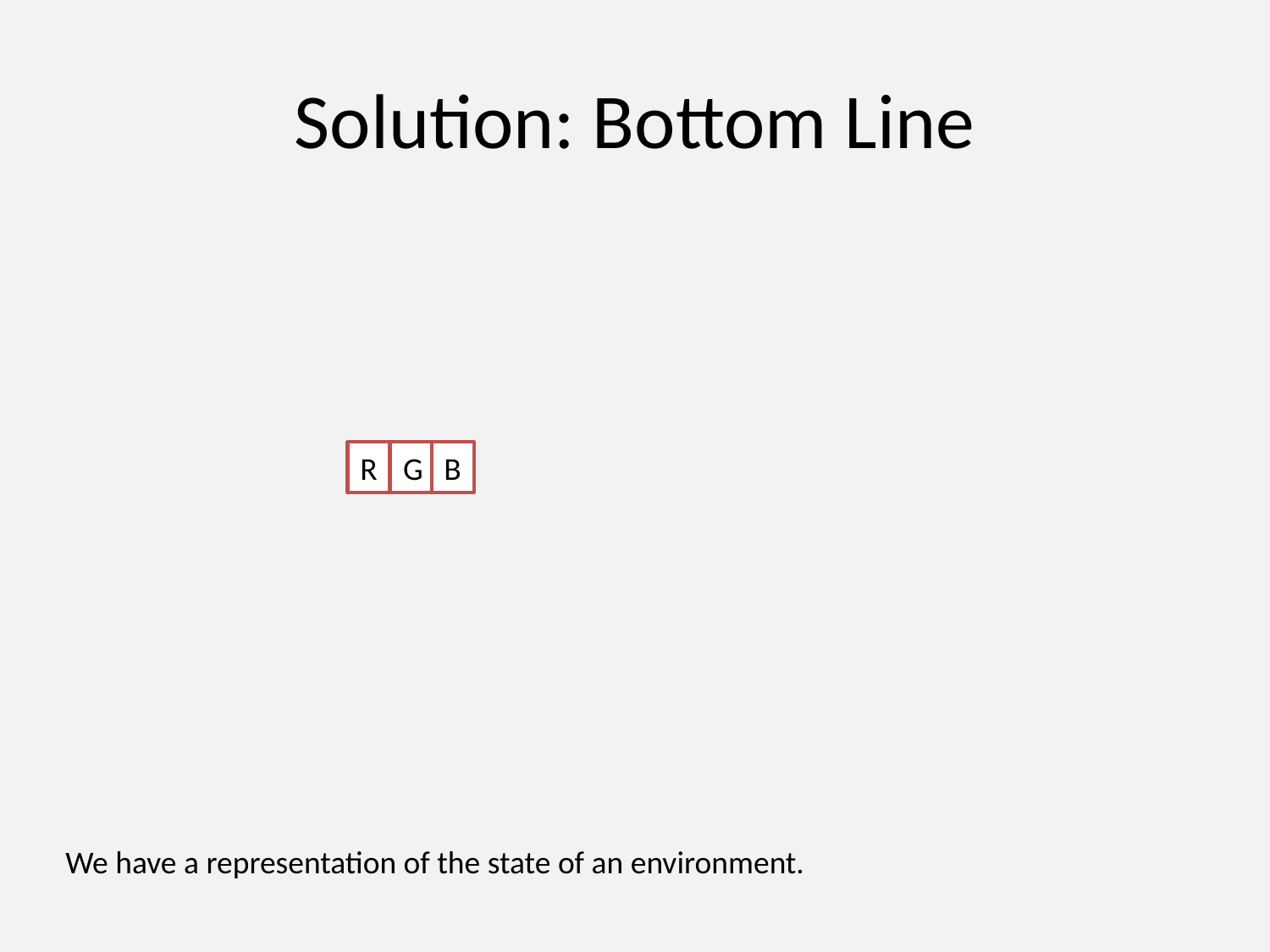

# Solution: Bottom Line
R
G
B
We have a representation of the state of an environment.